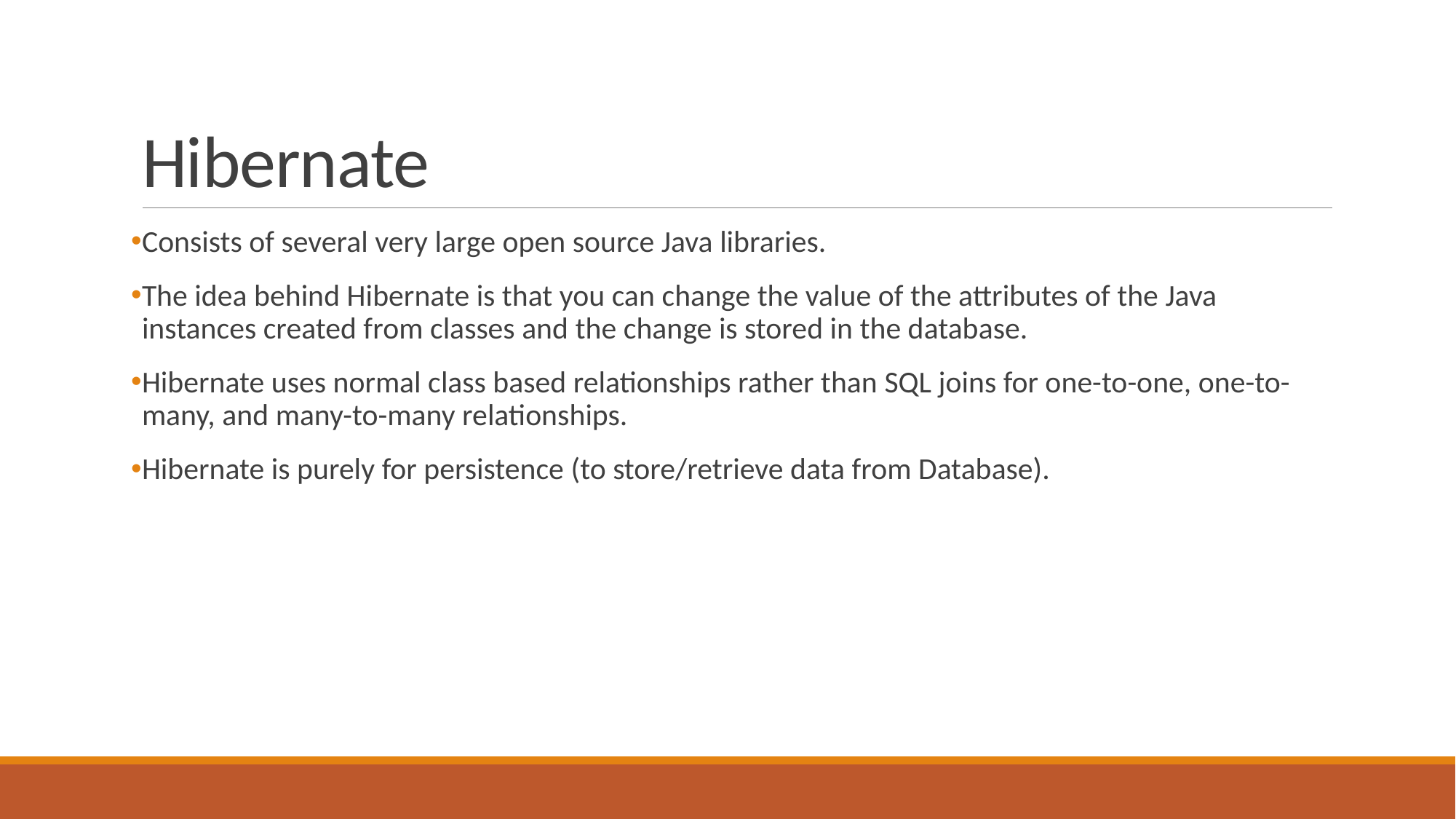

# Hibernate
Consists of several very large open source Java libraries.
The idea behind Hibernate is that you can change the value of the attributes of the Java instances created from classes and the change is stored in the database.
Hibernate uses normal class based relationships rather than SQL joins for one-to-one, one-to-many, and many-to-many relationships.
Hibernate is purely for persistence (to store/retrieve data from Database).